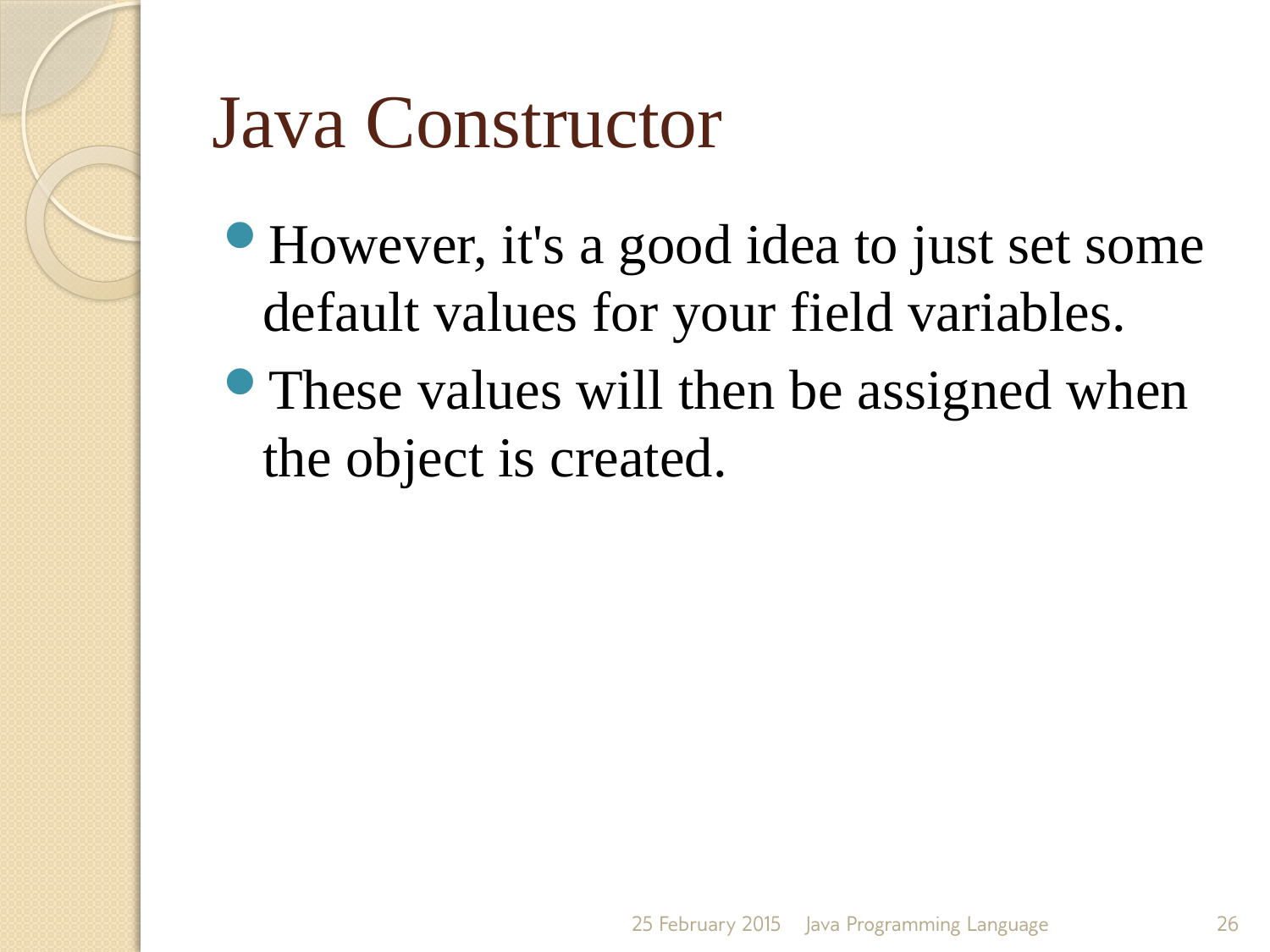

# Java Constructor
However, it's a good idea to just set some default values for your field variables.
These values will then be assigned when the object is created.
25 February 2015
Java Programming Language
26